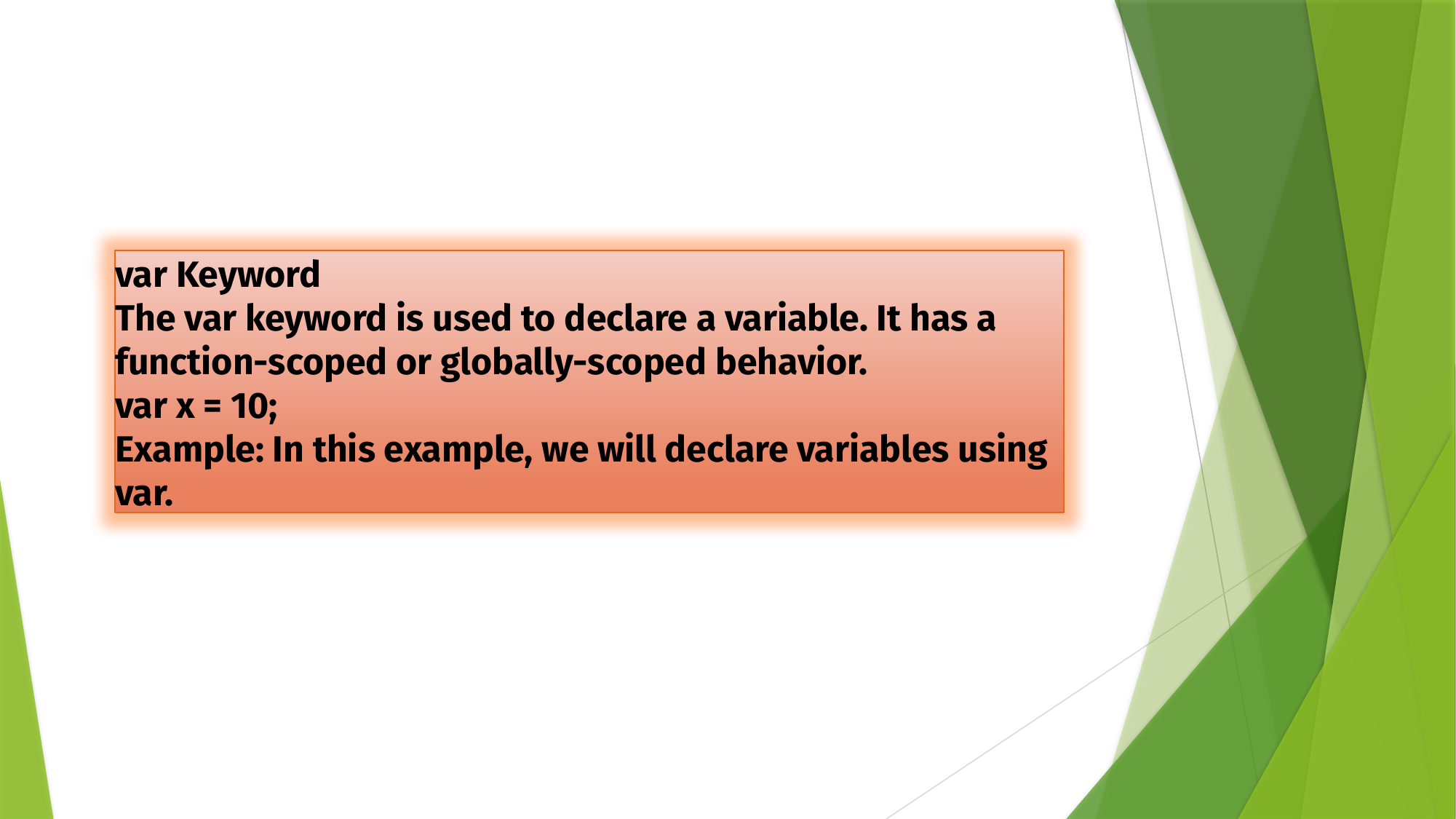

var Keyword
The var keyword is used to declare a variable. It has a function-scoped or globally-scoped behavior.
var x = 10;
Example: In this example, we will declare variables using var.